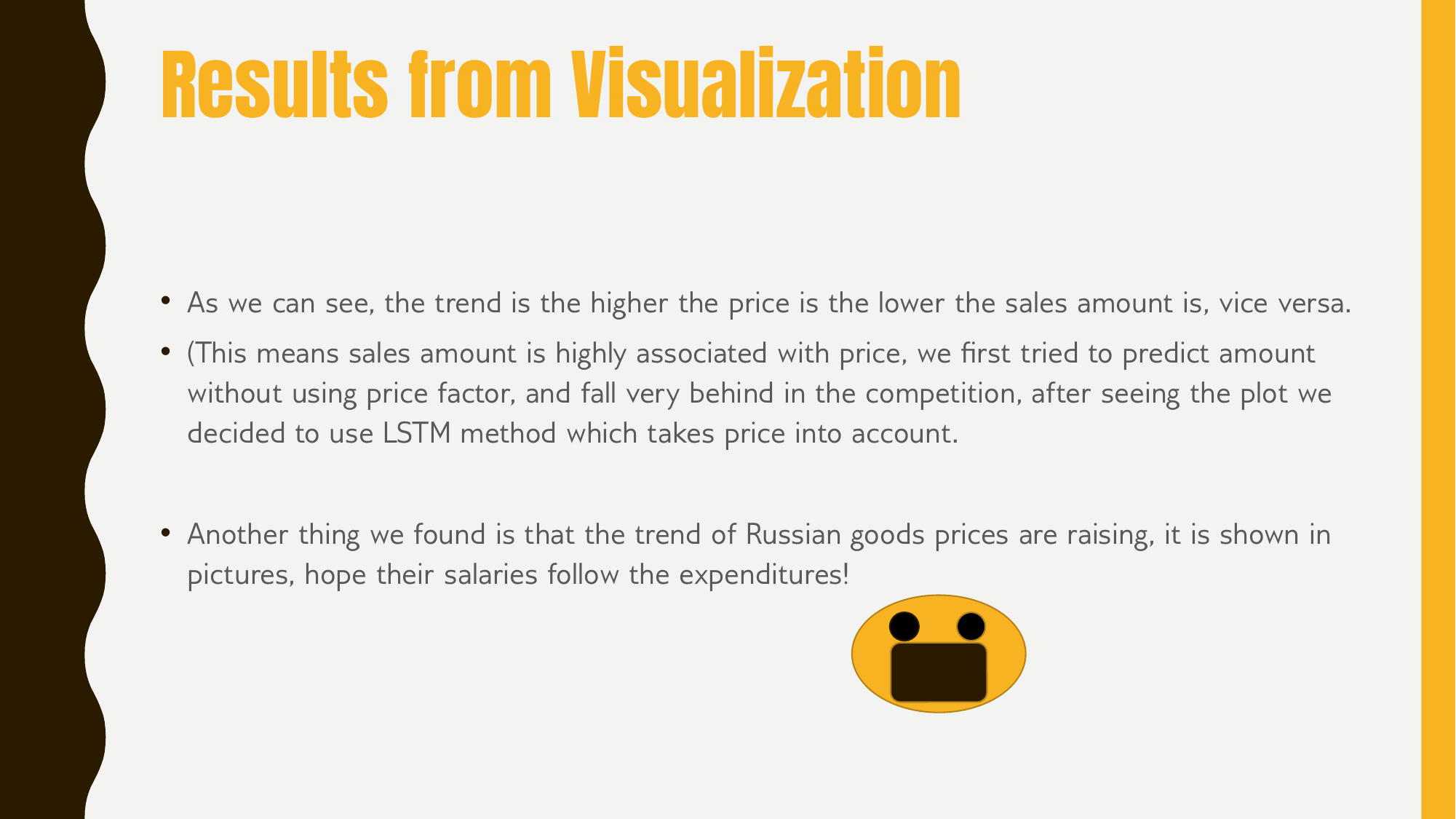

# Results from Visualization
As we can see, the trend is the higher the price is the lower the sales amount is, vice versa.
(This means sales amount is highly associated with price, we first tried to predict amount without using price factor, and fall very behind in the competition, after seeing the plot we decided to use LSTM method which takes price into account.

Another thing we found is that the trend of Russian goods prices are raising, it is shown in pictures, hope their salaries follow the expenditures!